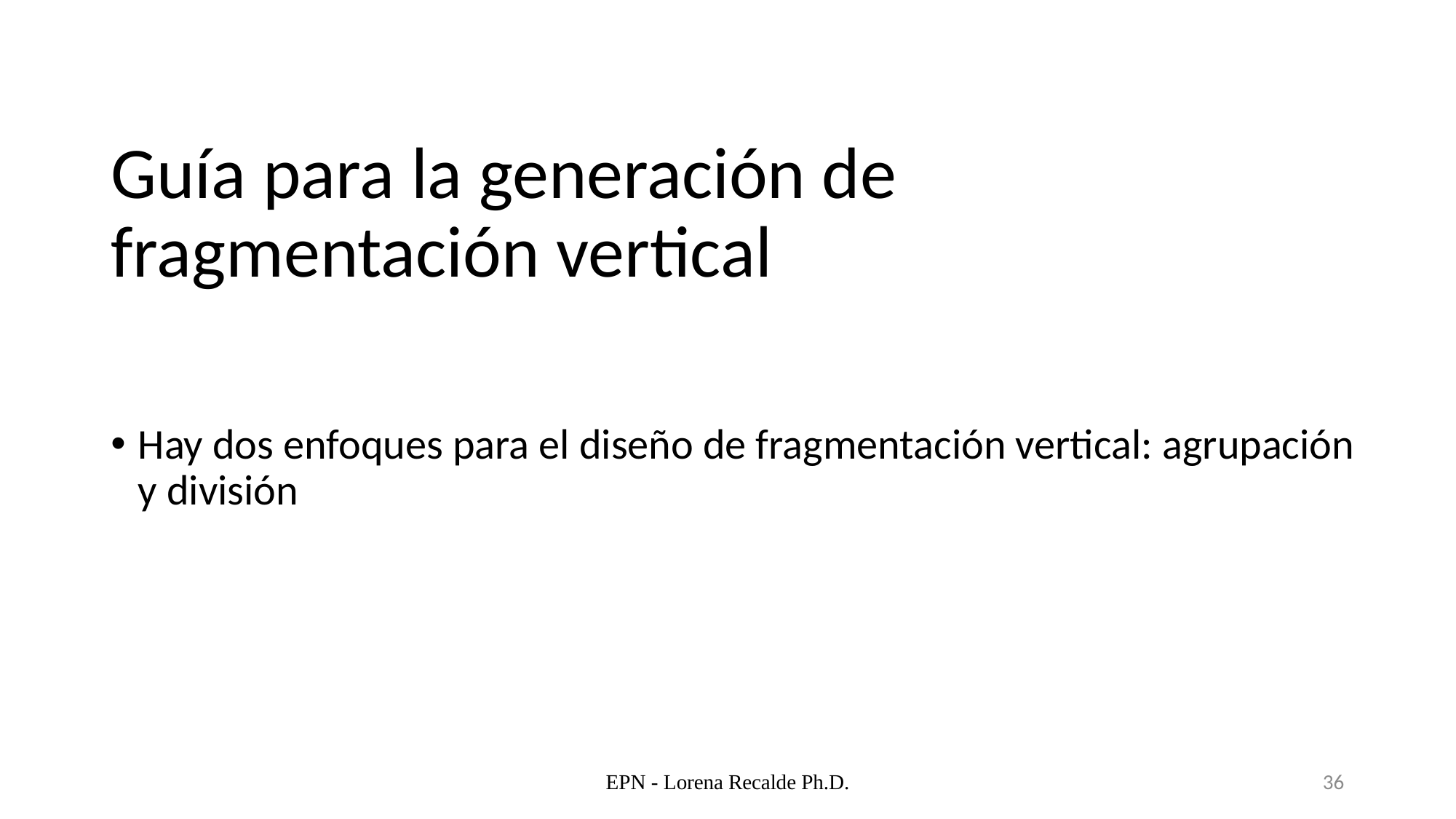

# Guía para la generación de fragmentación vertical
Hay dos enfoques para el diseño de fragmentación vertical: agrupación y división
EPN - Lorena Recalde Ph.D.
36